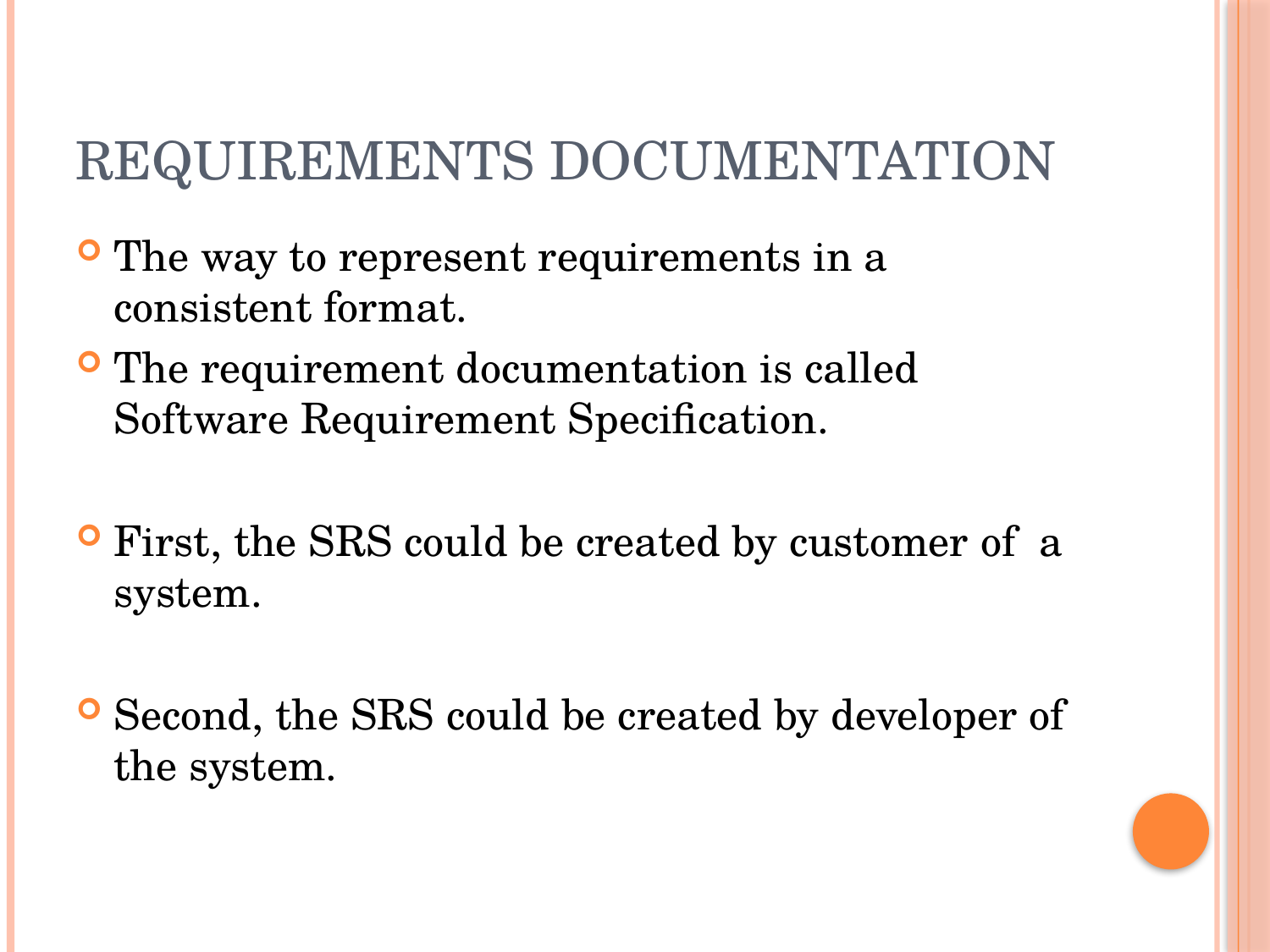

# Requirements Documentation
The way to represent requirements in a consistent format.
The requirement documentation is called Software Requirement Specification.

First, the SRS could be created by customer of  a system.

Second, the SRS could be created by developer of the system.